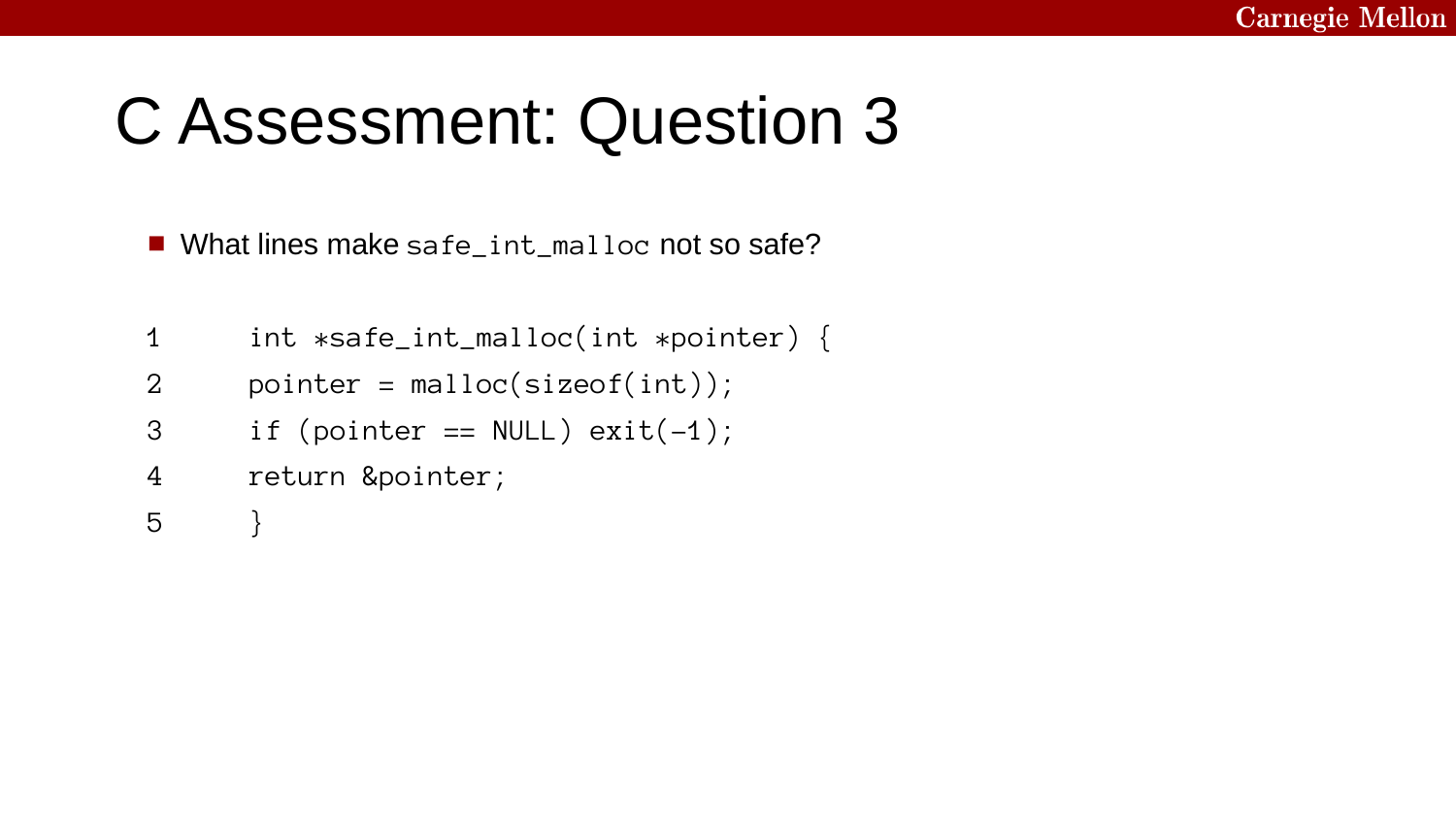

# C Assessment: Question 3
What lines make safe_int_malloc not so safe?

1	int *safe_int_malloc(int *pointer) {
2		pointer = malloc(sizeof(int));
3		if (pointer == NULL) exit(-1);
4		return &pointer;
5	}